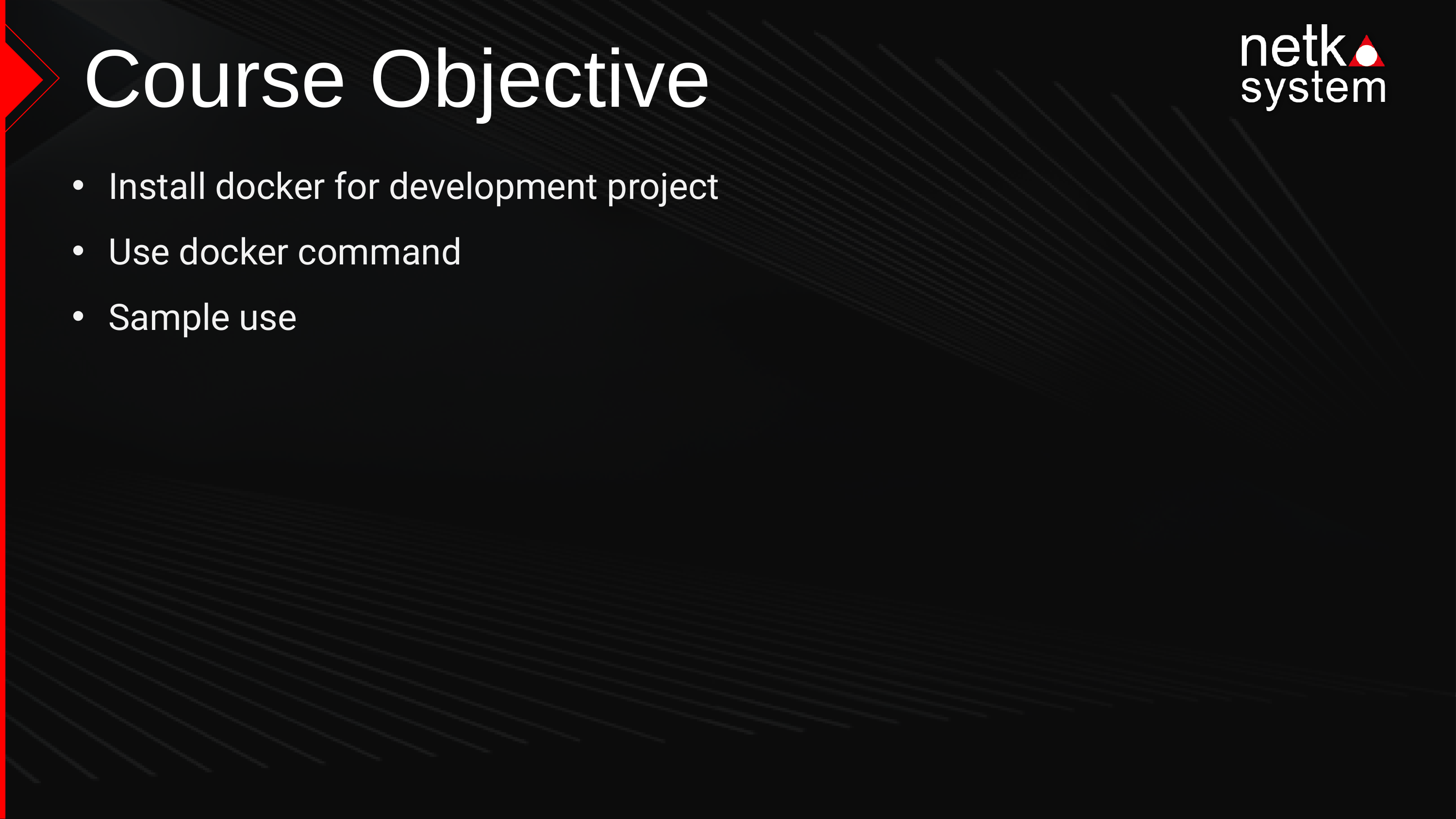

# Course Objective
Install docker for development project
Use docker command
Sample use